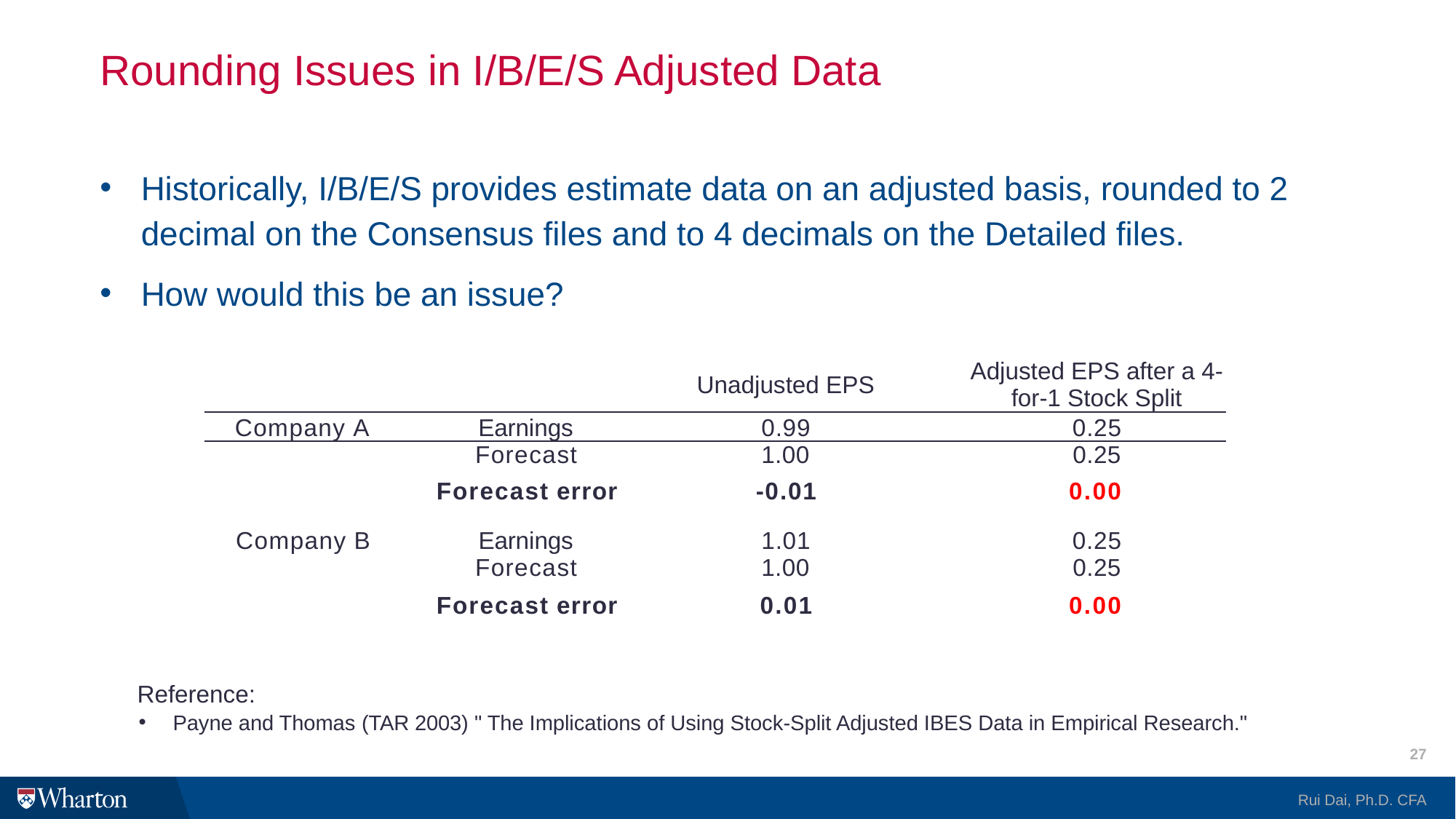

# Rounding Issues in I/B/E/S Adjusted Data
Historically, I/B/E/S provides estimate data on an adjusted basis, rounded to 2 decimal on the Consensus files and to 4 decimals on the Detailed files.
How would this be an issue?
|  |  | Unadjusted EPS | Adjusted EPS after a 4-for-1 Stock Split |
| --- | --- | --- | --- |
| Company A | Earnings | 0.99 | 0.25 |
|  | Forecast | 1.00 | 0.25 |
|  | Forecast error | -0.01 | 0.00 |
| Company B | Earnings | 1.01 | 0.25 |
|  | Forecast | 1.00 | 0.25 |
|  | Forecast error | 0.01 | 0.00 |
Reference:
Payne and Thomas (TAR 2003) " The Implications of Using Stock-Split Adjusted IBES Data in Empirical Research."
27
Rui Dai, Ph.D. CFA